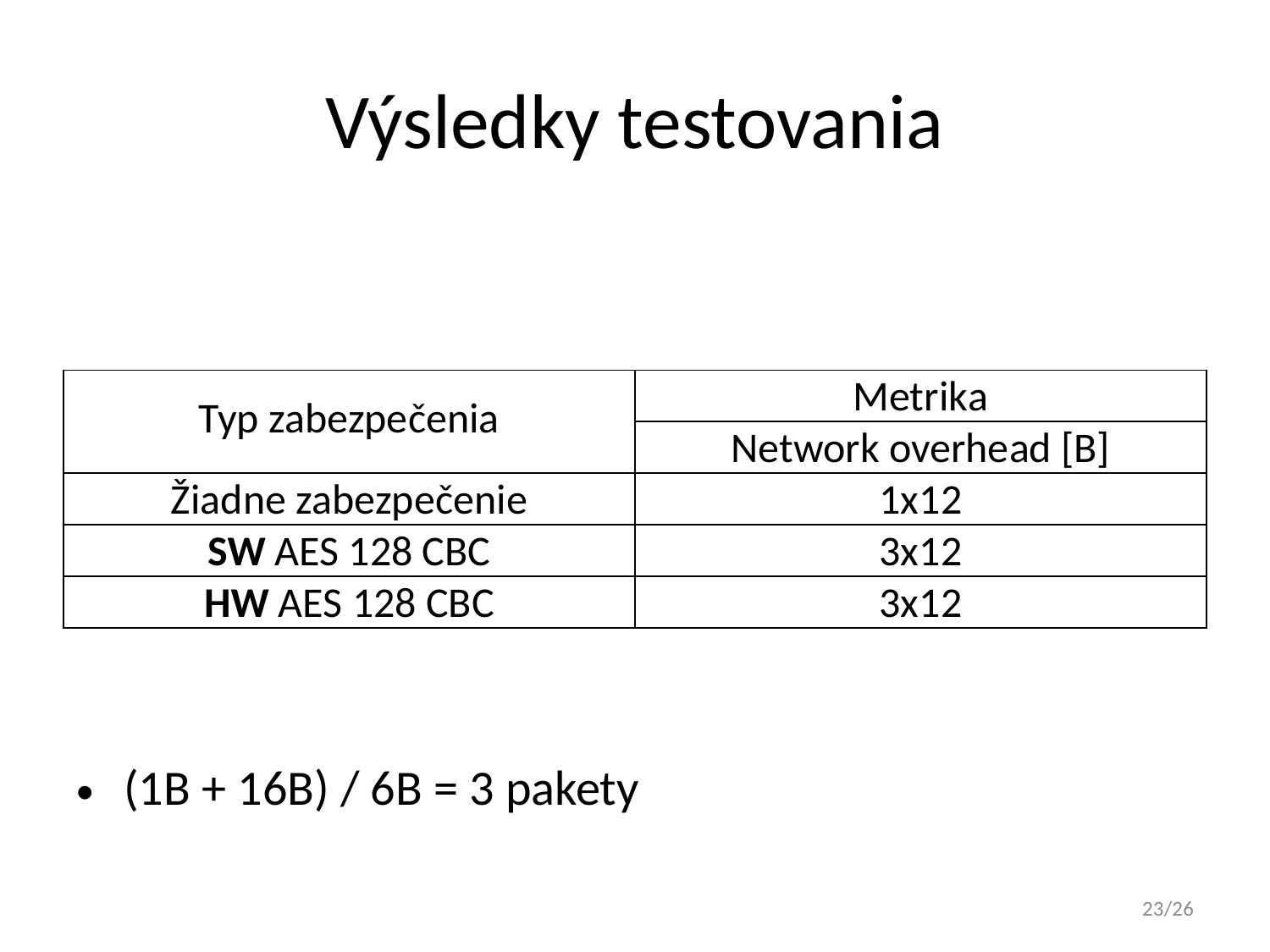

# Výsledky testovania
| Typ zabezpečenia | Metrika |
| --- | --- |
|  | Network overhead [B] |
| Žiadne zabezpečenie | 1x12 |
| SW AES 128 CBC | 3x12 |
| HW AES 128 CBC | 3x12 |
(1B + 16B) / 6B = 3 pakety
23/26